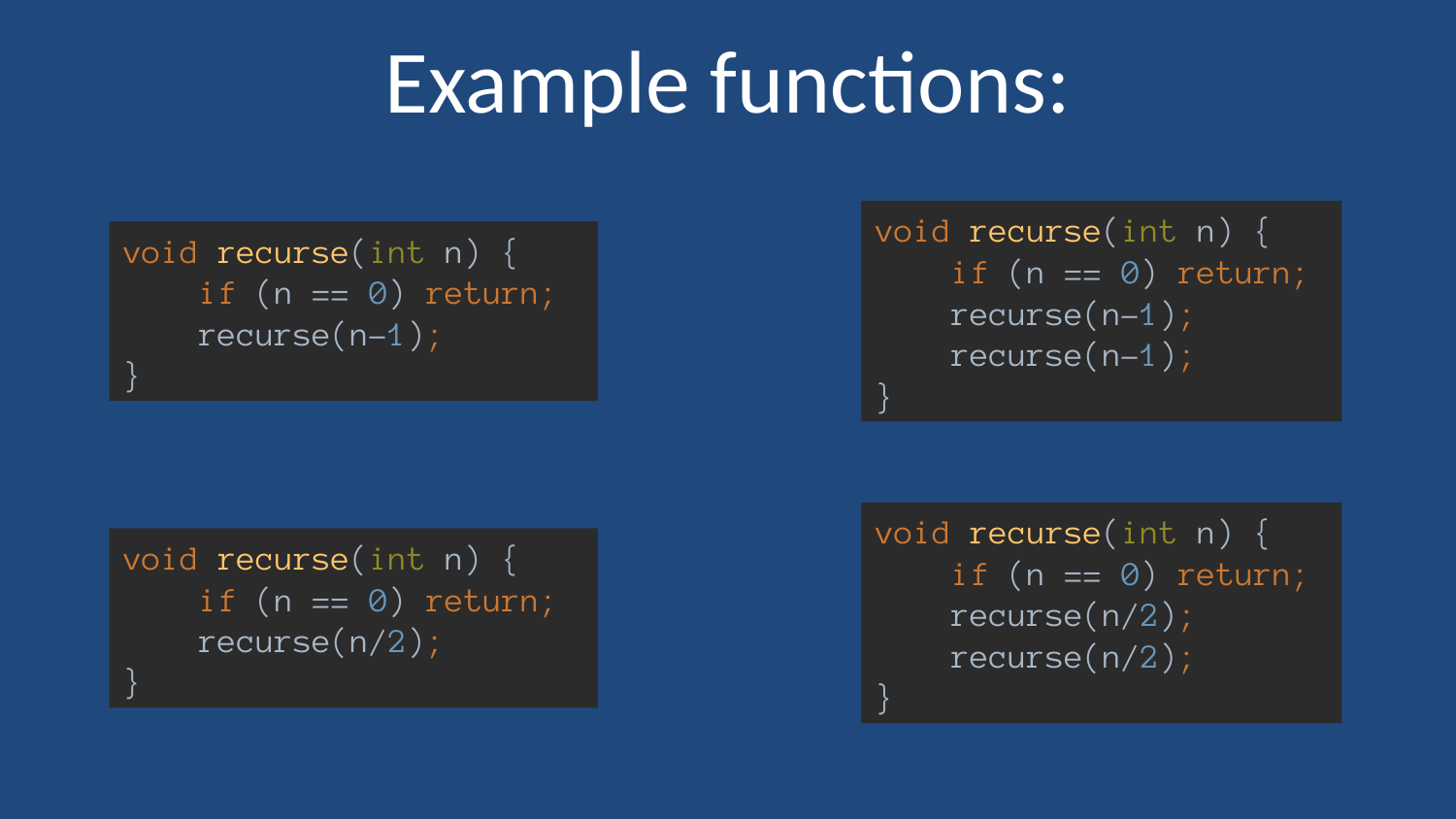

# Example functions:
void recurse(int n) {
    if (n == 0) return;
    recurse(n-1);
    recurse(n-1);
}
void recurse(int n) {
    if (n == 0) return;
    recurse(n-1);
}
void recurse(int n) {
    if (n == 0) return;
    recurse(n/2);
    recurse(n/2);
}
void recurse(int n) {
    if (n == 0) return;
    recurse(n/2);
}